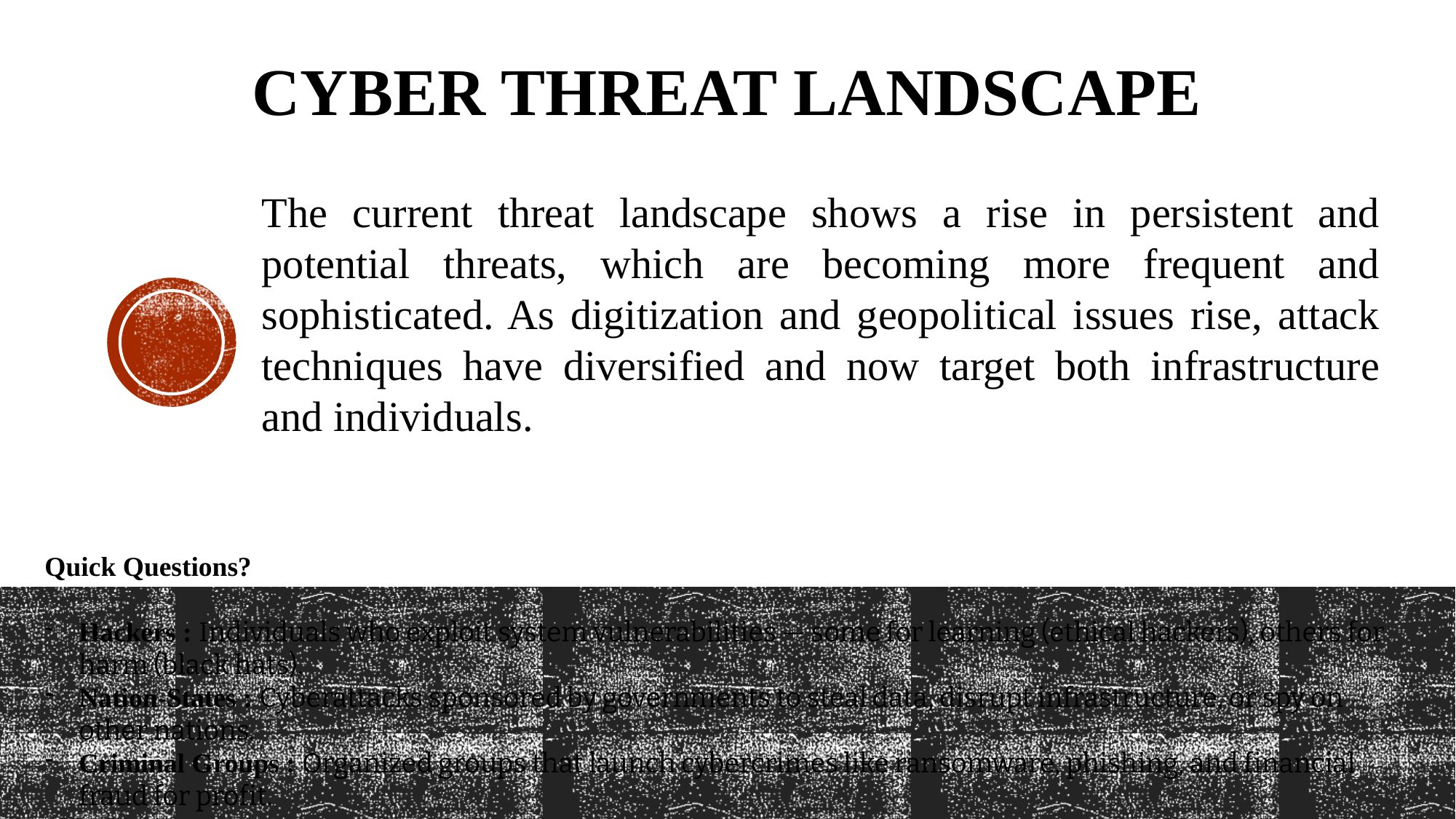

# Cyber Threat Landscape
The current threat landscape shows a rise in persistent and potential threats, which are becoming more frequent and sophisticated. As digitization and geopolitical issues rise, attack techniques have diversified and now target both infrastructure and individuals.
Quick Questions?

Hackers : Individuals who exploit system vulnerabilities — some for learning (ethical hackers), others for harm (black hats).
Nation-States : Cyberattacks sponsored by governments to steal data, disrupt infrastructure, or spy on other nations.
Criminal Groups : Organized groups that launch cybercrimes like ransomware, phishing, and financial fraud for profit.